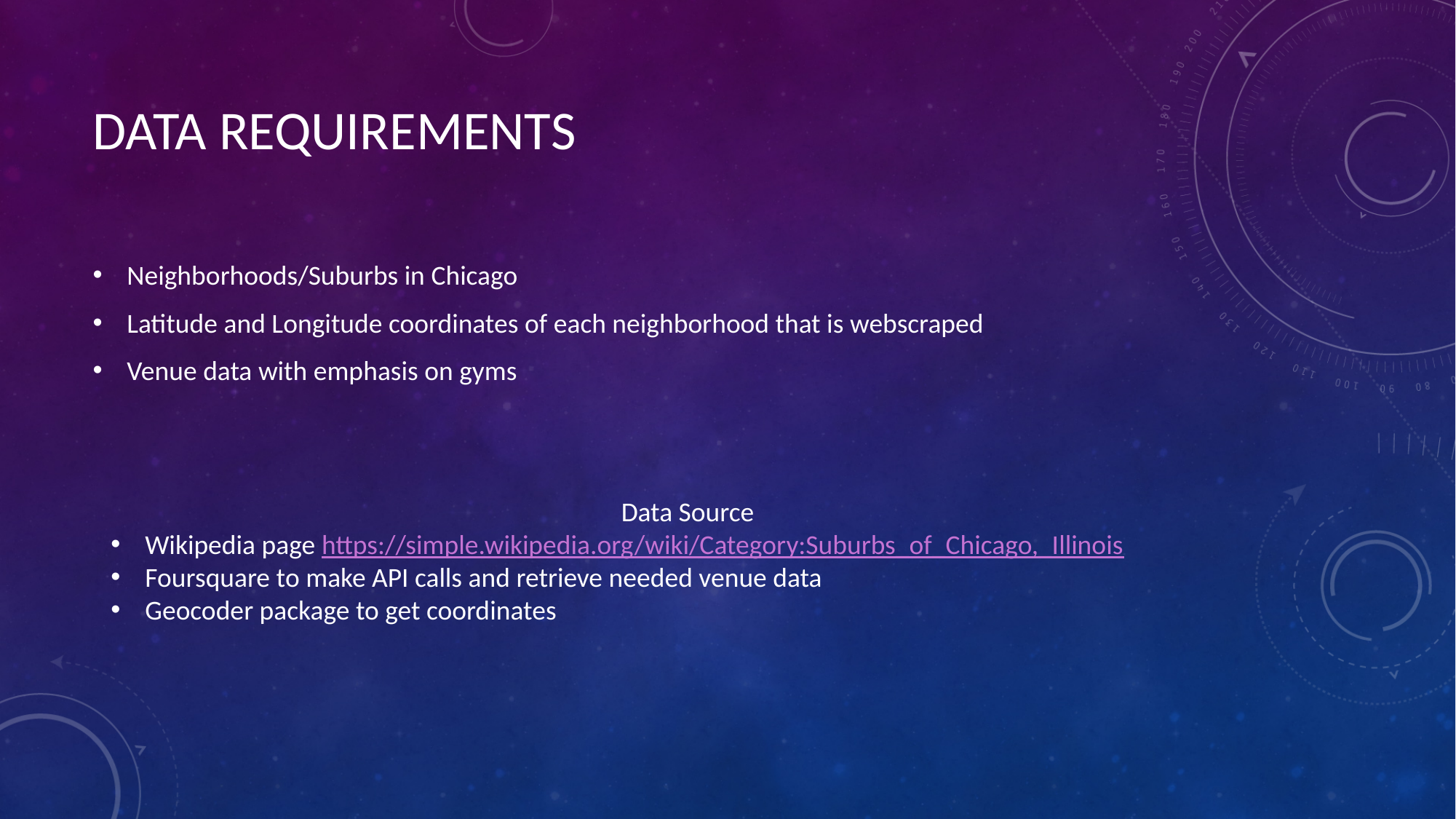

# Data requirements
Neighborhoods/Suburbs in Chicago
Latitude and Longitude coordinates of each neighborhood that is webscraped
Venue data with emphasis on gyms
Data Source
Wikipedia page https://simple.wikipedia.org/wiki/Category:Suburbs_of_Chicago,_Illinois
Foursquare to make API calls and retrieve needed venue data
Geocoder package to get coordinates